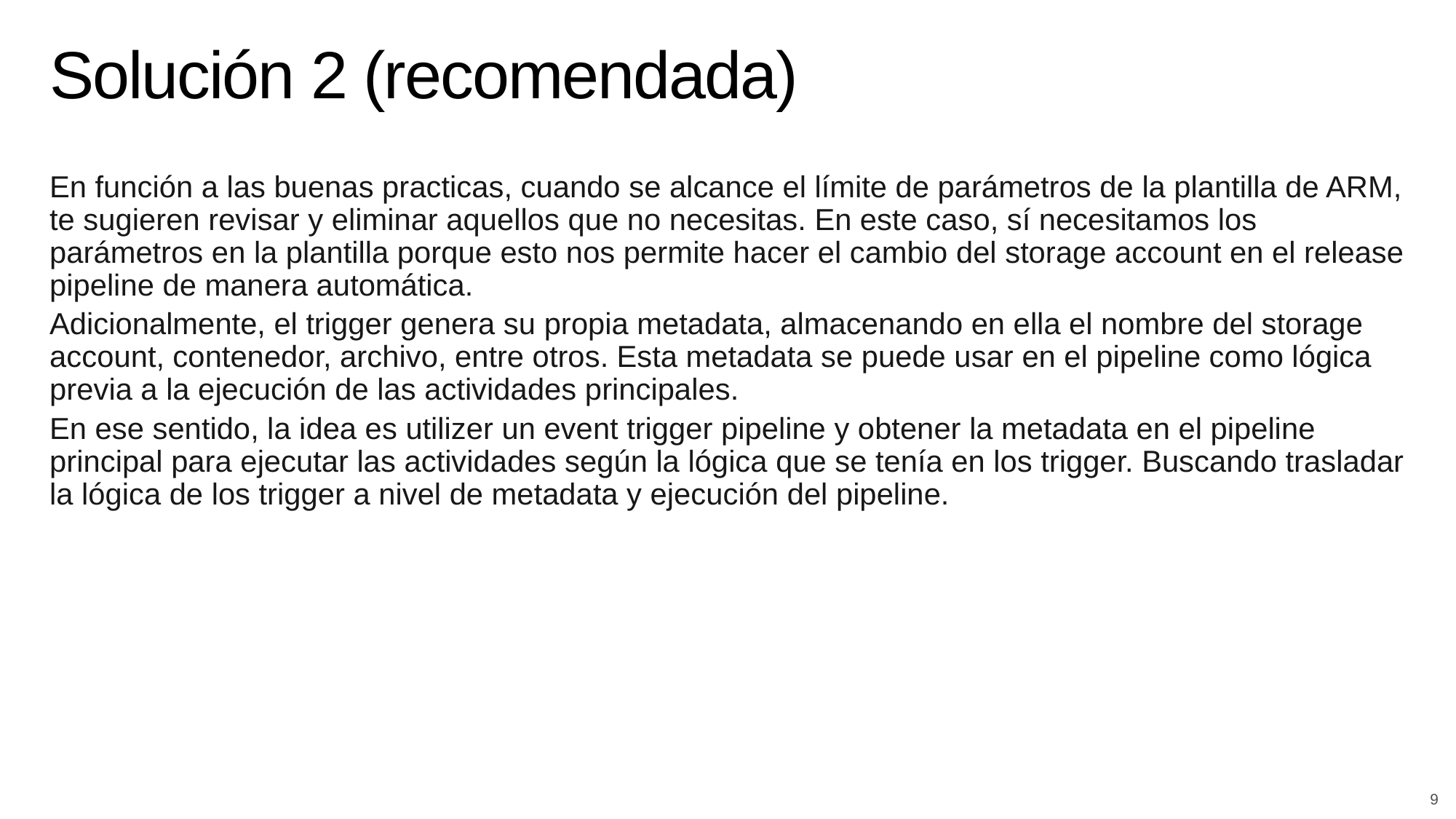

# Solución 2 (recomendada)
En función a las buenas practicas, cuando se alcance el límite de parámetros de la plantilla de ARM, te sugieren revisar y eliminar aquellos que no necesitas. En este caso, sí necesitamos los parámetros en la plantilla porque esto nos permite hacer el cambio del storage account en el release pipeline de manera automática.
Adicionalmente, el trigger genera su propia metadata, almacenando en ella el nombre del storage account, contenedor, archivo, entre otros. Esta metadata se puede usar en el pipeline como lógica previa a la ejecución de las actividades principales.
En ese sentido, la idea es utilizer un event trigger pipeline y obtener la metadata en el pipeline principal para ejecutar las actividades según la lógica que se tenía en los trigger. Buscando trasladar la lógica de los trigger a nivel de metadata y ejecución del pipeline.
9